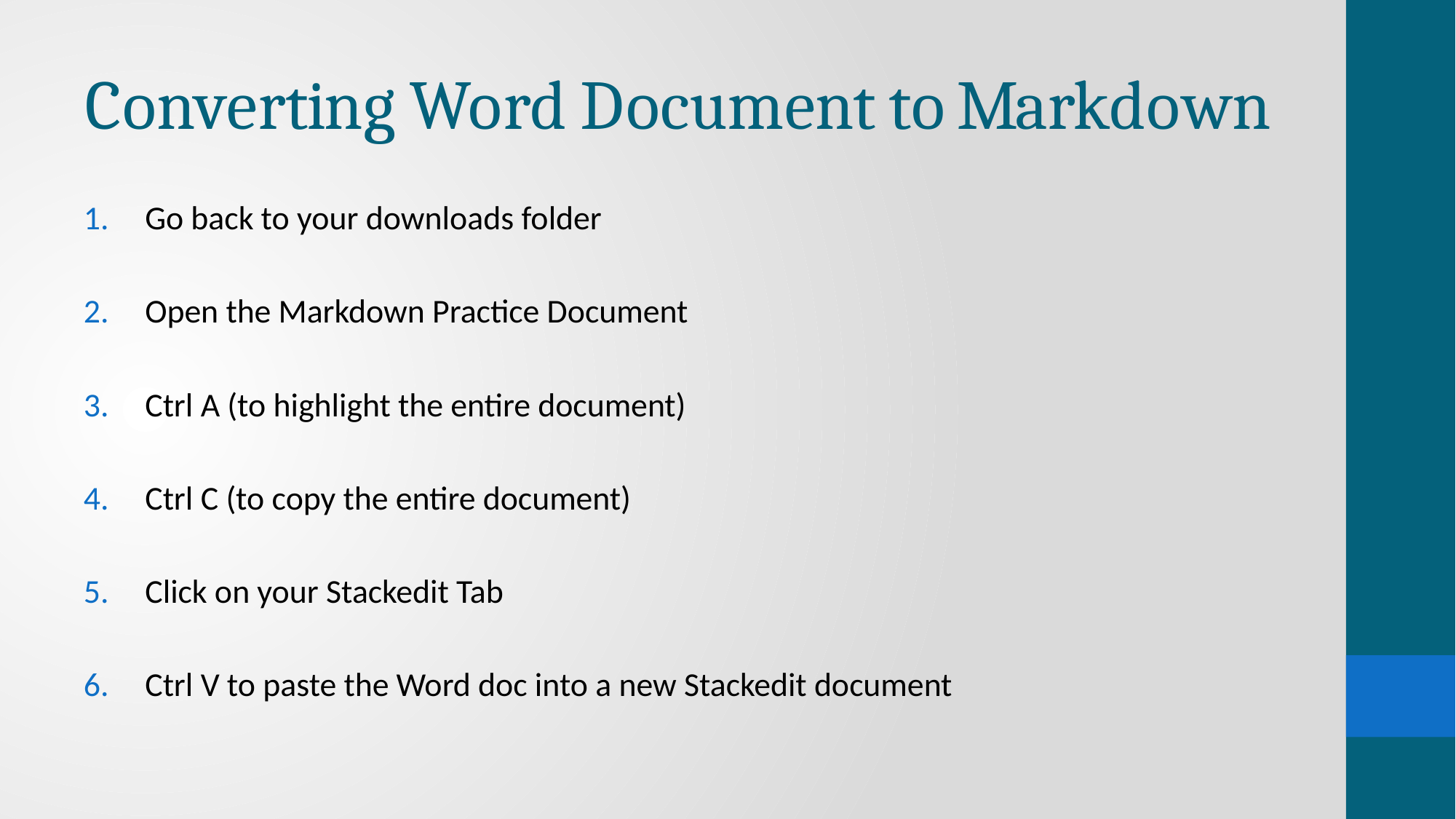

# Converting Word Document to Markdown
Go back to your downloads folder

Open the Markdown Practice Document

Ctrl A (to highlight the entire document)

Ctrl C (to copy the entire document)

Click on your Stackedit Tab

Ctrl V to paste the Word doc into a new Stackedit document